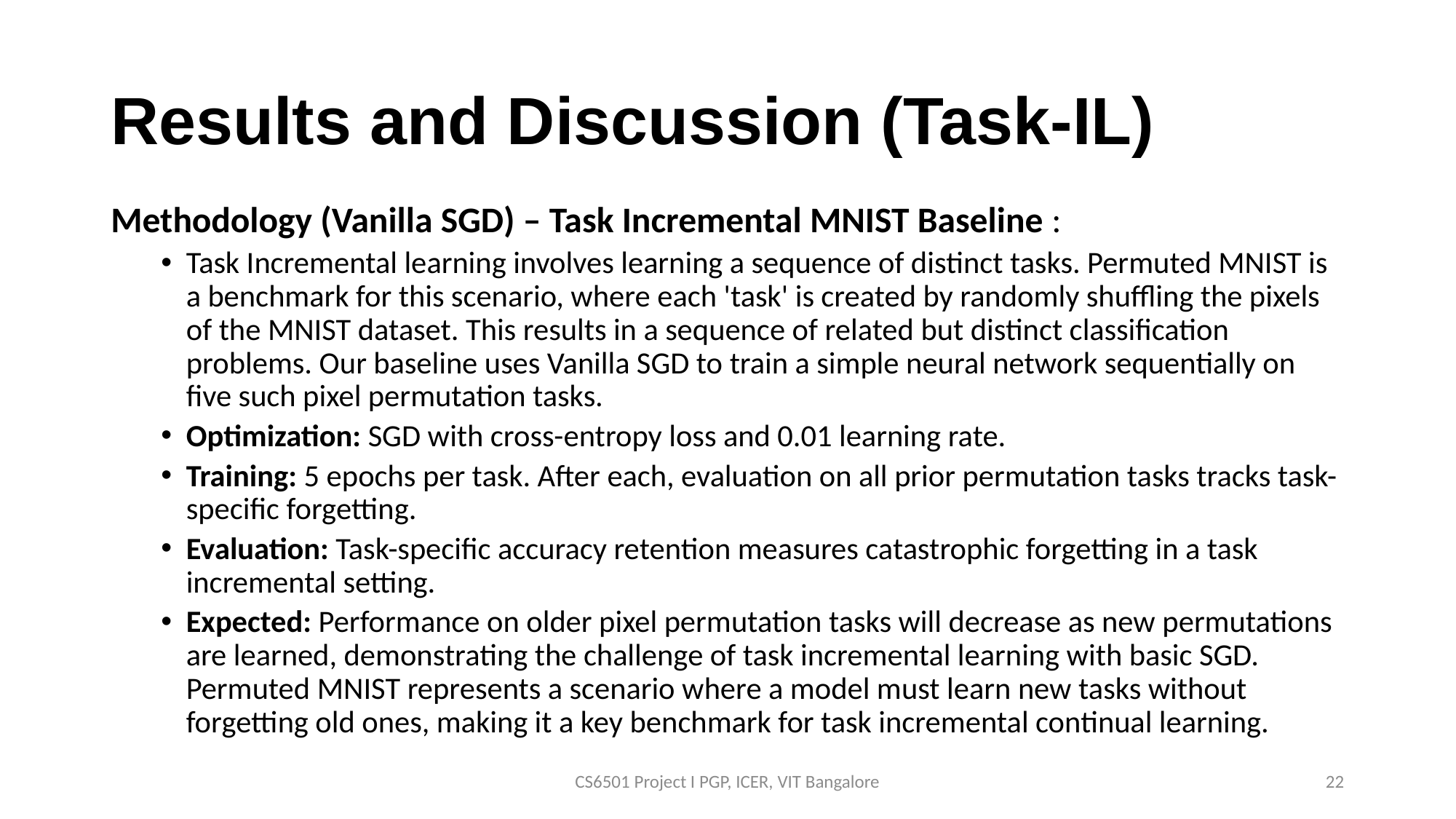

# Results and Discussion (Task-IL)
Methodology (Vanilla SGD) – Task Incremental MNIST Baseline :
Task Incremental learning involves learning a sequence of distinct tasks. Permuted MNIST is a benchmark for this scenario, where each 'task' is created by randomly shuffling the pixels of the MNIST dataset. This results in a sequence of related but distinct classification problems. Our baseline uses Vanilla SGD to train a simple neural network sequentially on five such pixel permutation tasks.
Optimization: SGD with cross-entropy loss and 0.01 learning rate.
Training: 5 epochs per task. After each, evaluation on all prior permutation tasks tracks task-specific forgetting.
Evaluation: Task-specific accuracy retention measures catastrophic forgetting in a task incremental setting.
Expected: Performance on older pixel permutation tasks will decrease as new permutations are learned, demonstrating the challenge of task incremental learning with basic SGD. Permuted MNIST represents a scenario where a model must learn new tasks without forgetting old ones, making it a key benchmark for task incremental continual learning.
CS6501 Project I PGP, ICER, VIT Bangalore
22